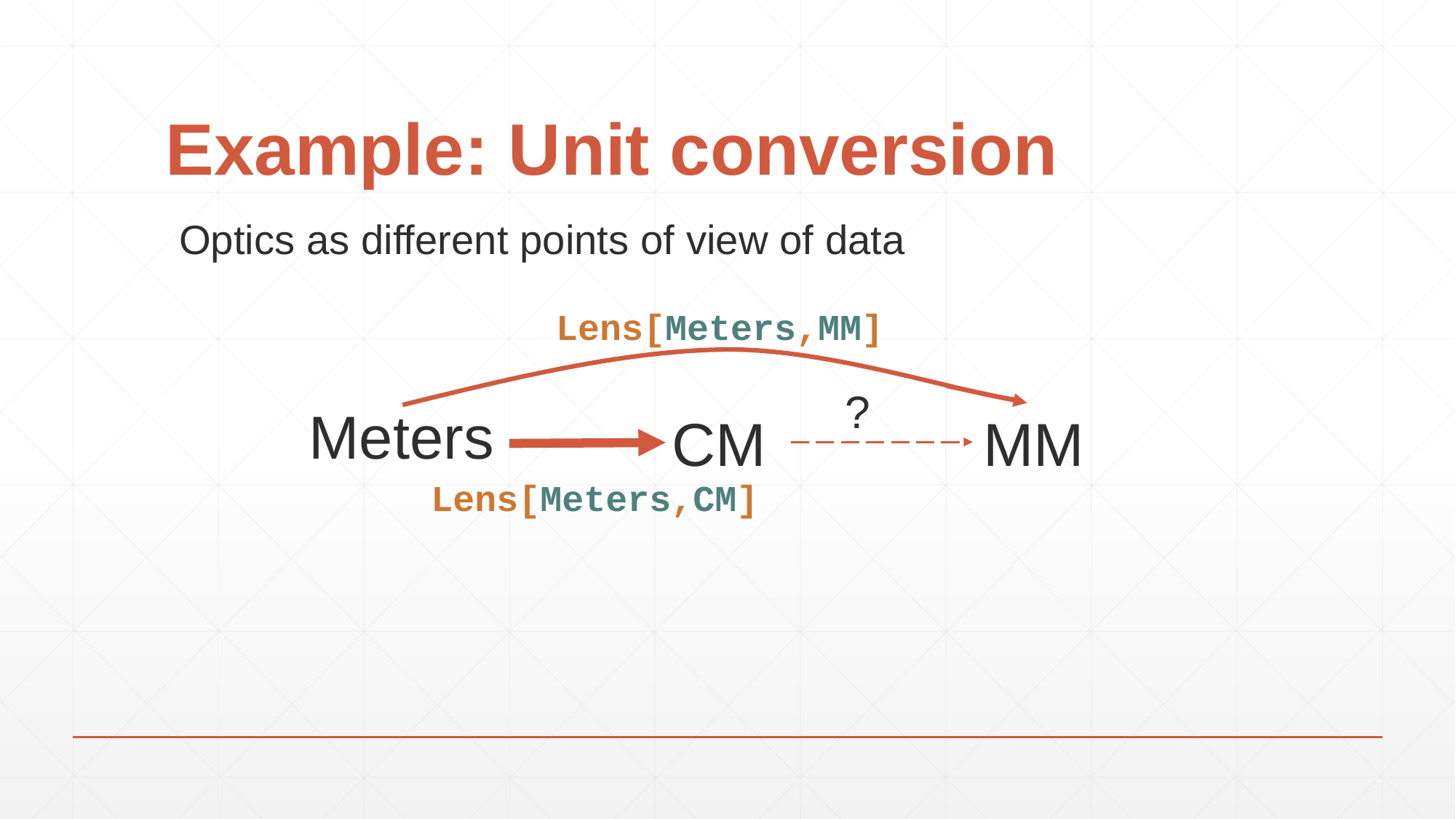

# Example: Unit conversion
Optics as different points of view of data
Lens[Meters,MM]

?
Meters
CM
MM
Lens[Meters,CM]